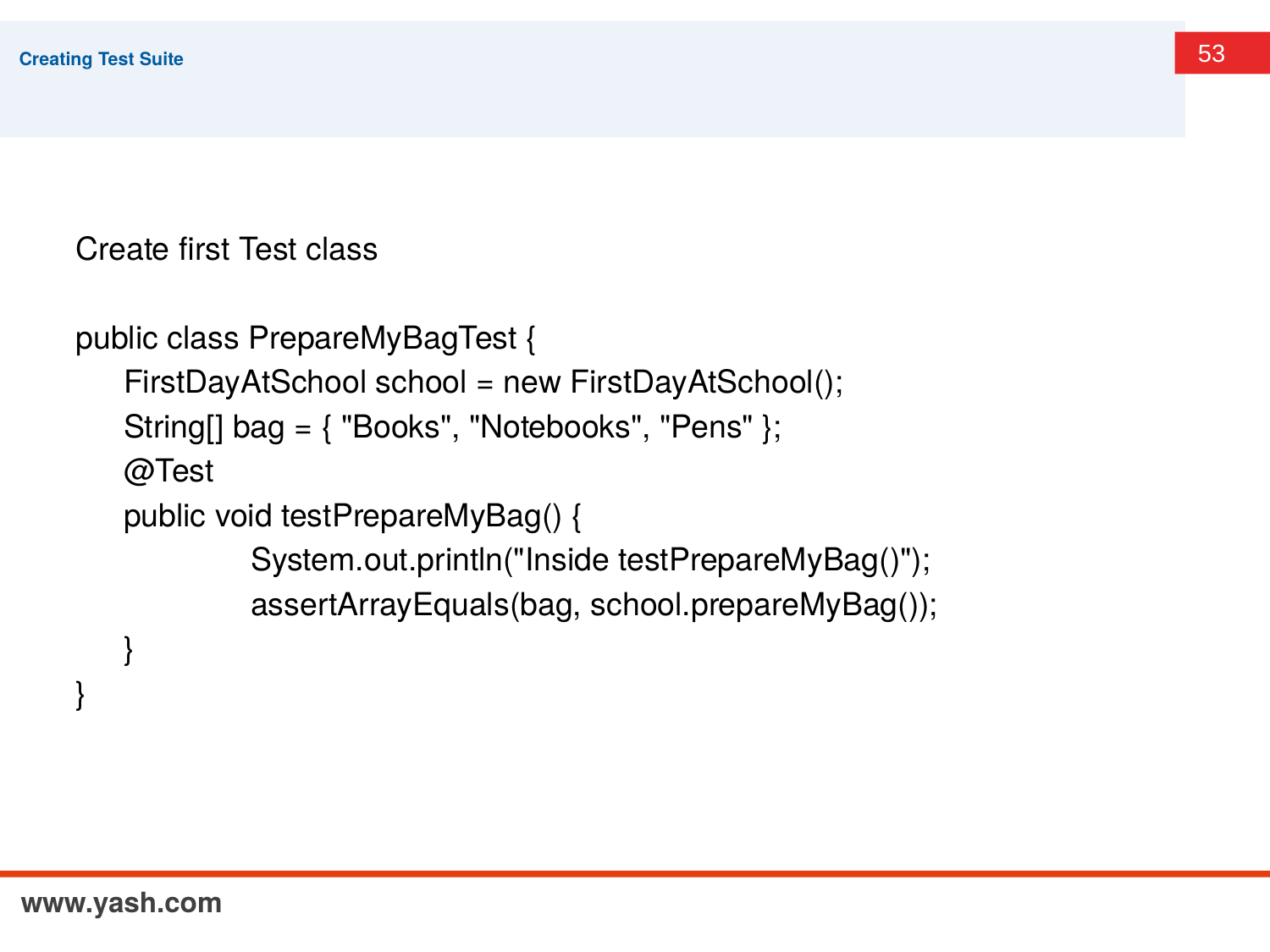

# Creating Test Suite
Create first Test class

public class PrepareMyBagTest {
	FirstDayAtSchool school = new FirstDayAtSchool();
	String[] bag = { "Books", "Notebooks", "Pens" };
	@Test
	public void testPrepareMyBag() {
		System.out.println("Inside testPrepareMyBag()");
		assertArrayEquals(bag, school.prepareMyBag());
	}
}